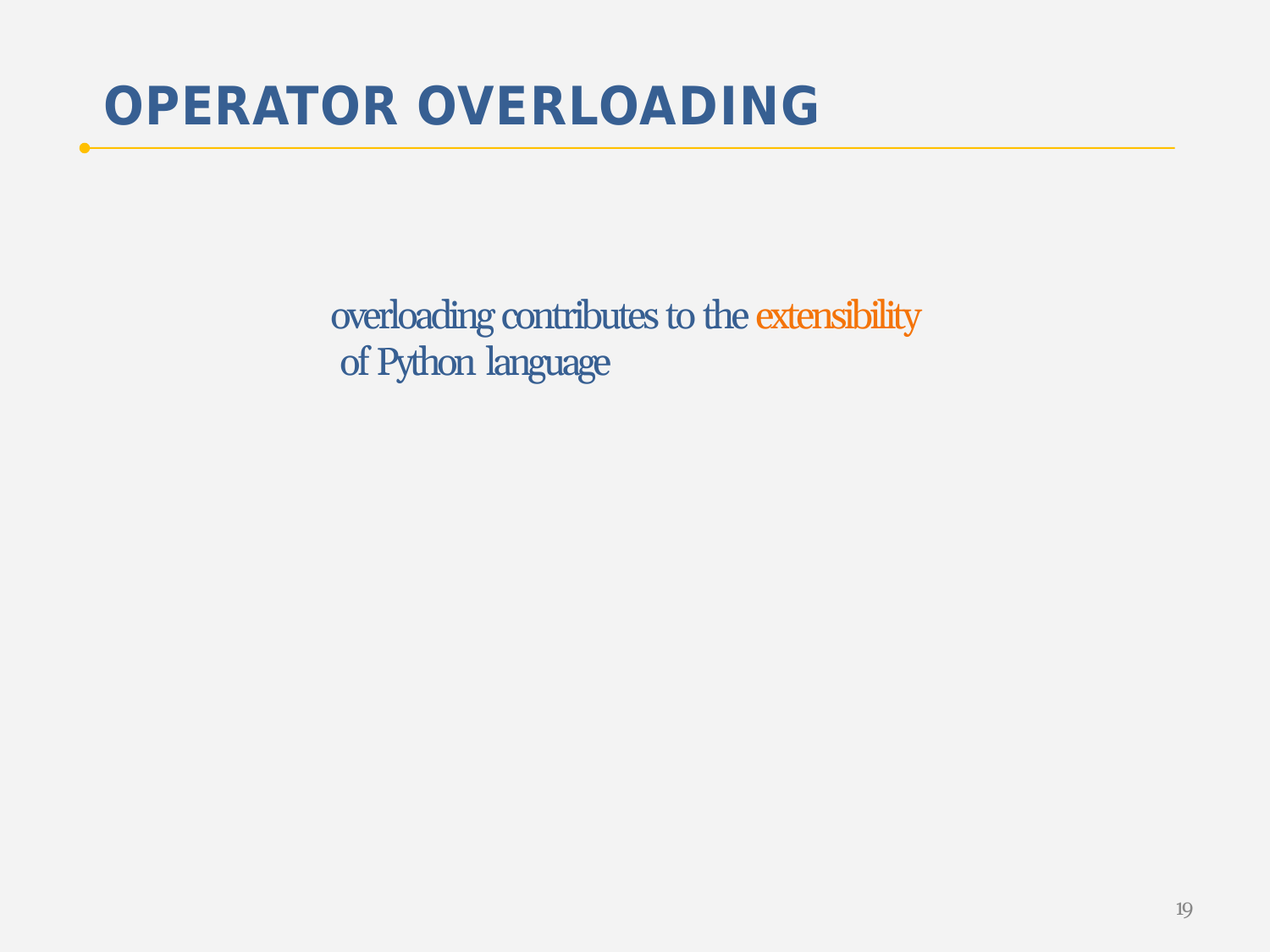

OPERATOR OVERLOADING

overloading contributes to the extensibility  of Python language
19